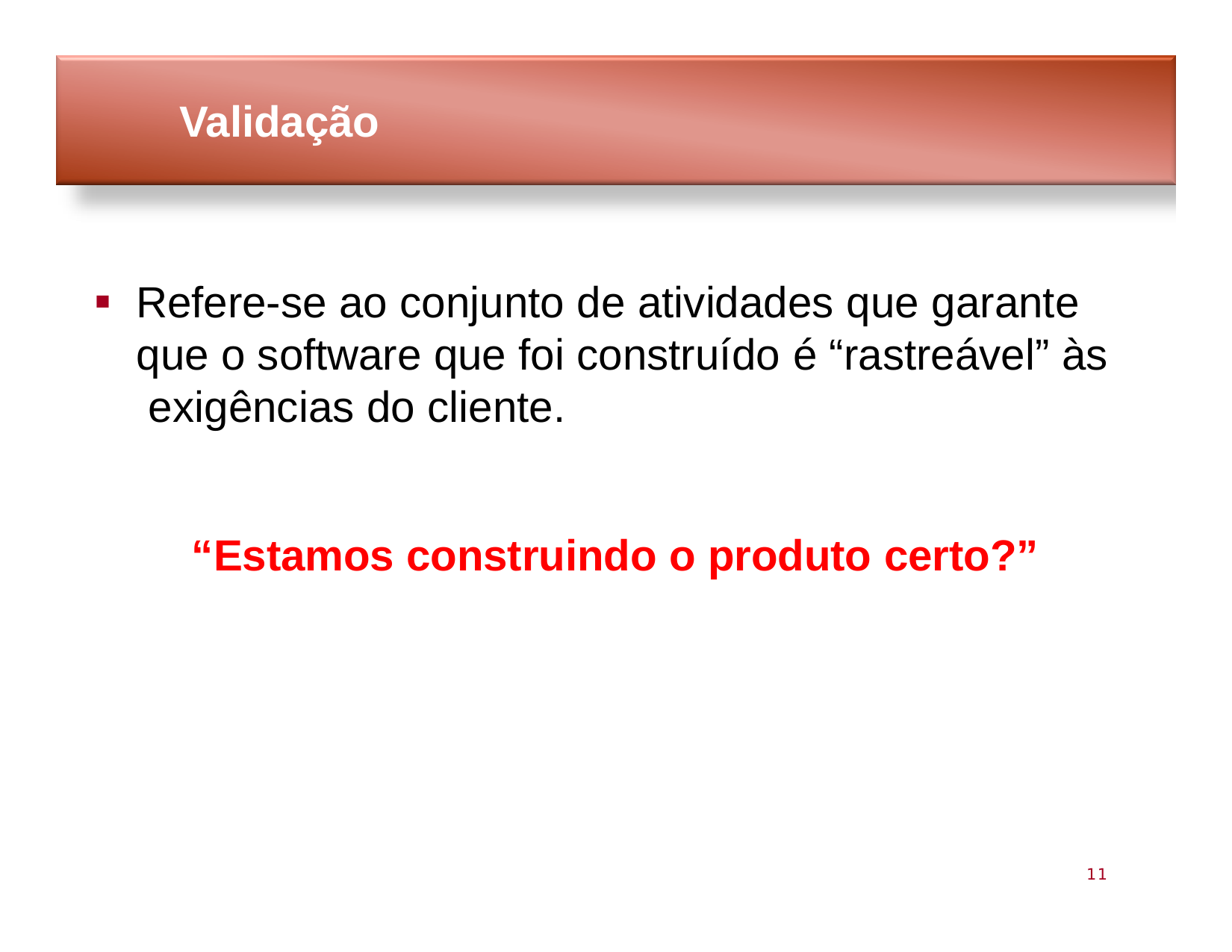

# Validação
Refere-se ao conjunto de atividades que garante  que o software que foi construído é “rastreável” às  exigências do cliente.

“Estamos construindo o produto certo?”
11